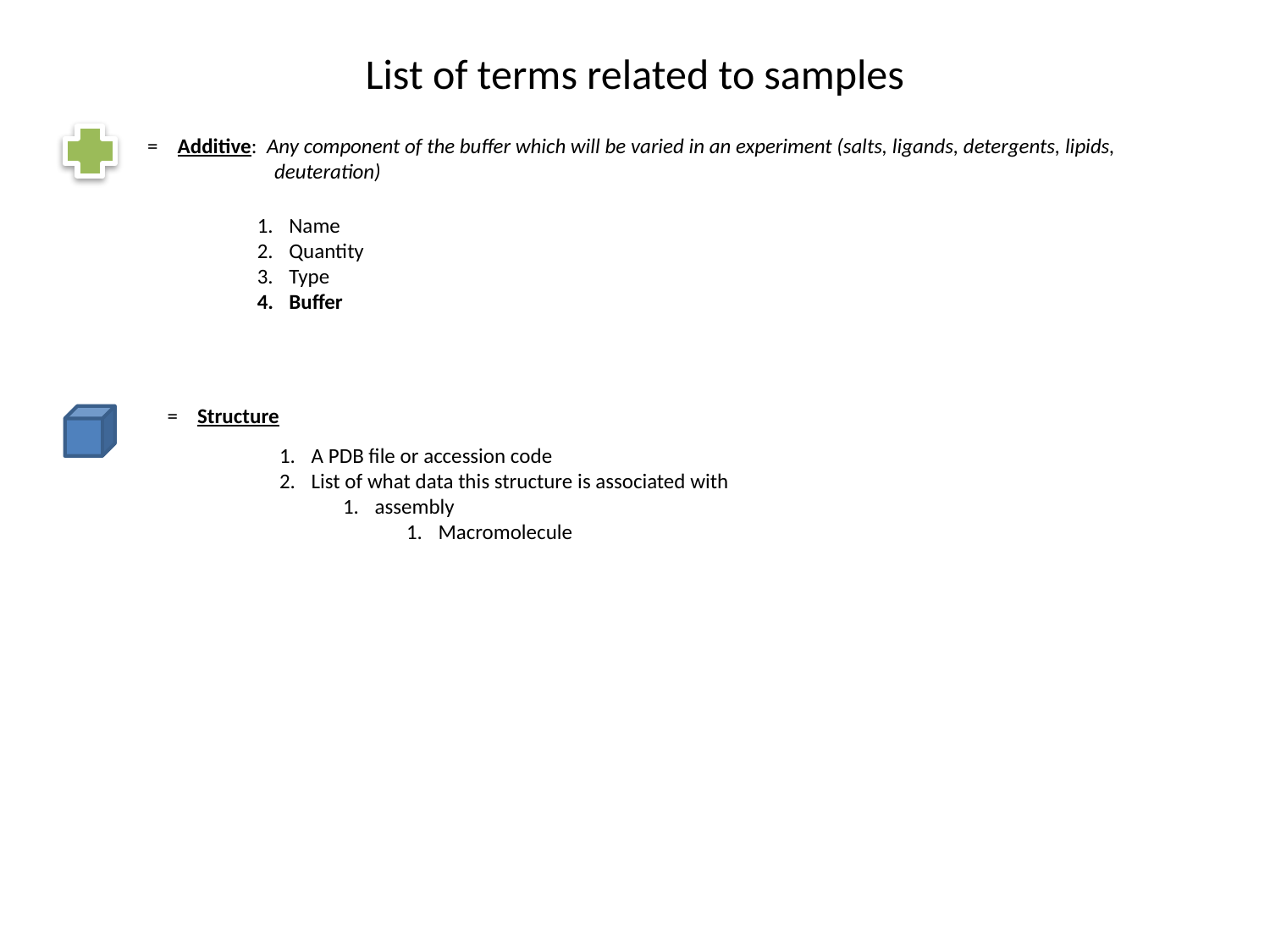

# List of terms related to samples

=    Additive:  Any component of the buffer which will be varied in an experiment (salts, ligands, detergents, lipids, 	deuteration)
Name
Quantity
Type
Buffer
=    Structure

A PDB file or accession code
List of what data this structure is associated with
assembly
Macromolecule